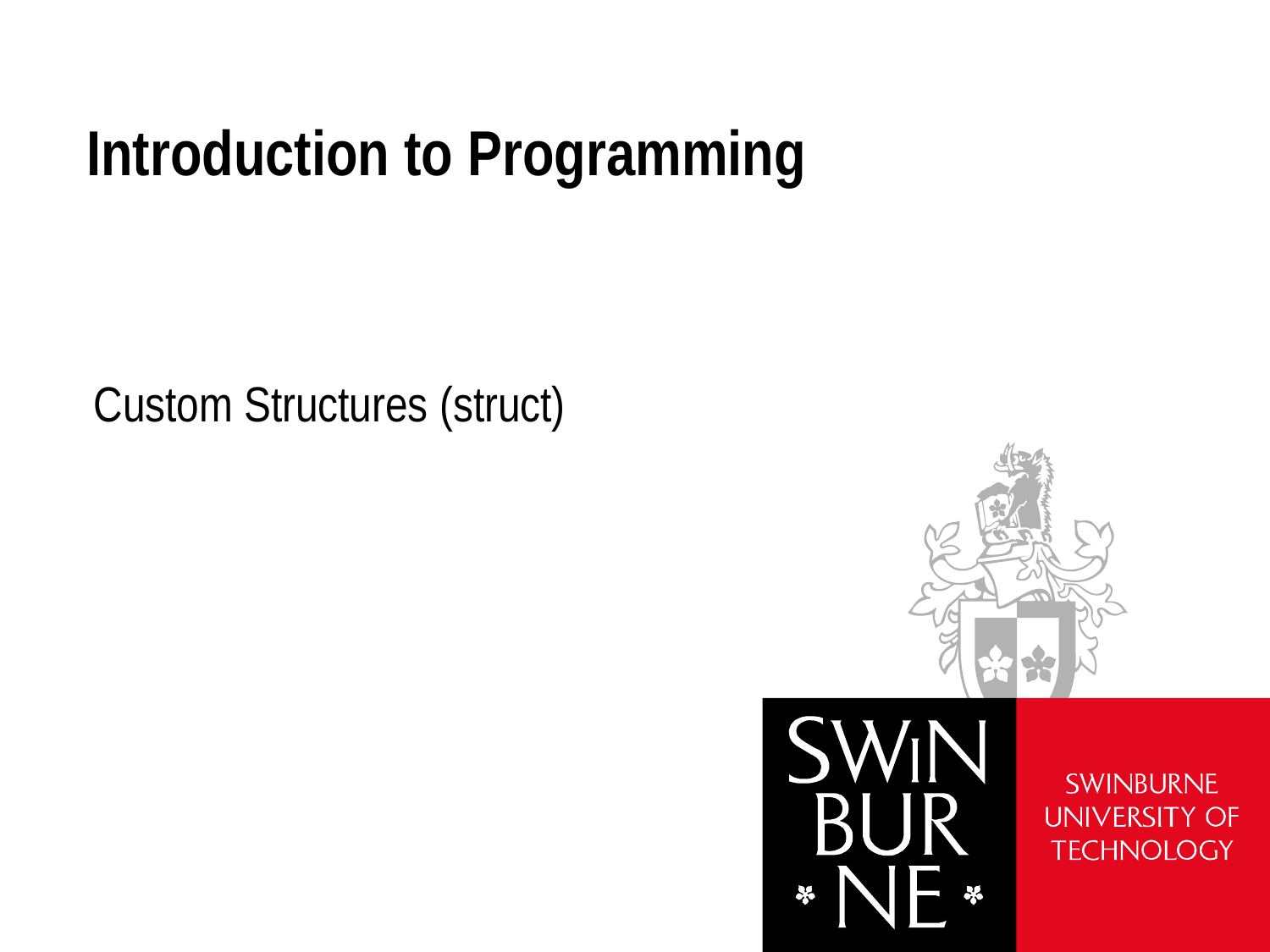

# Introduction to Programming
Custom Structures (struct)